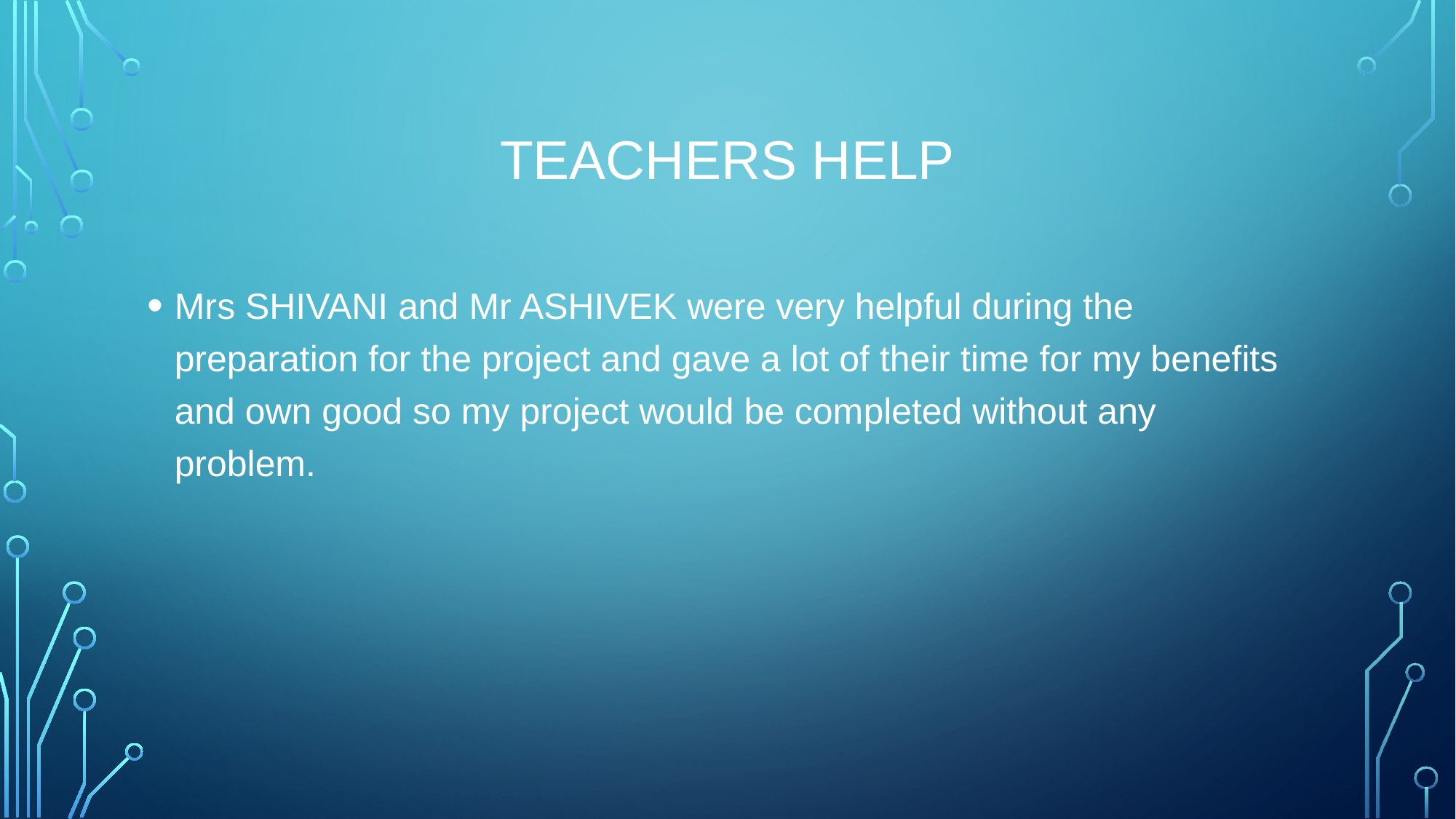

# Teachers help
Mrs SHIVANI and Mr ASHIVEK were very helpful during the preparation for the project and gave a lot of their time for my benefits and own good so my project would be completed without any problem.